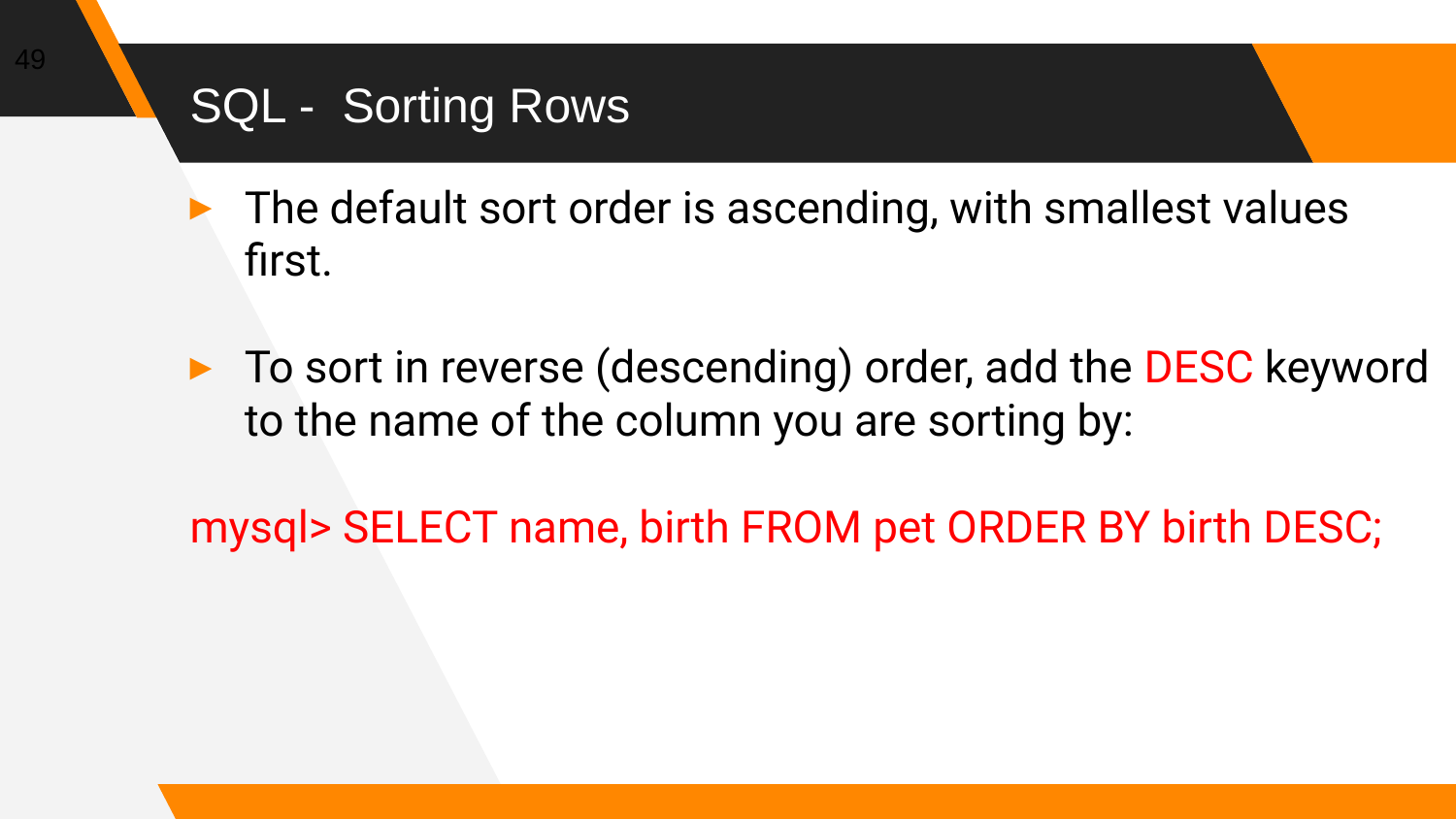

49
# SQL -  Sorting Rows
The default sort order is ascending, with smallest values first.

To sort in reverse (descending) order, add the DESC keyword to the name of the column you are sorting by:

mysql> SELECT name, birth FROM pet ORDER BY birth DESC;